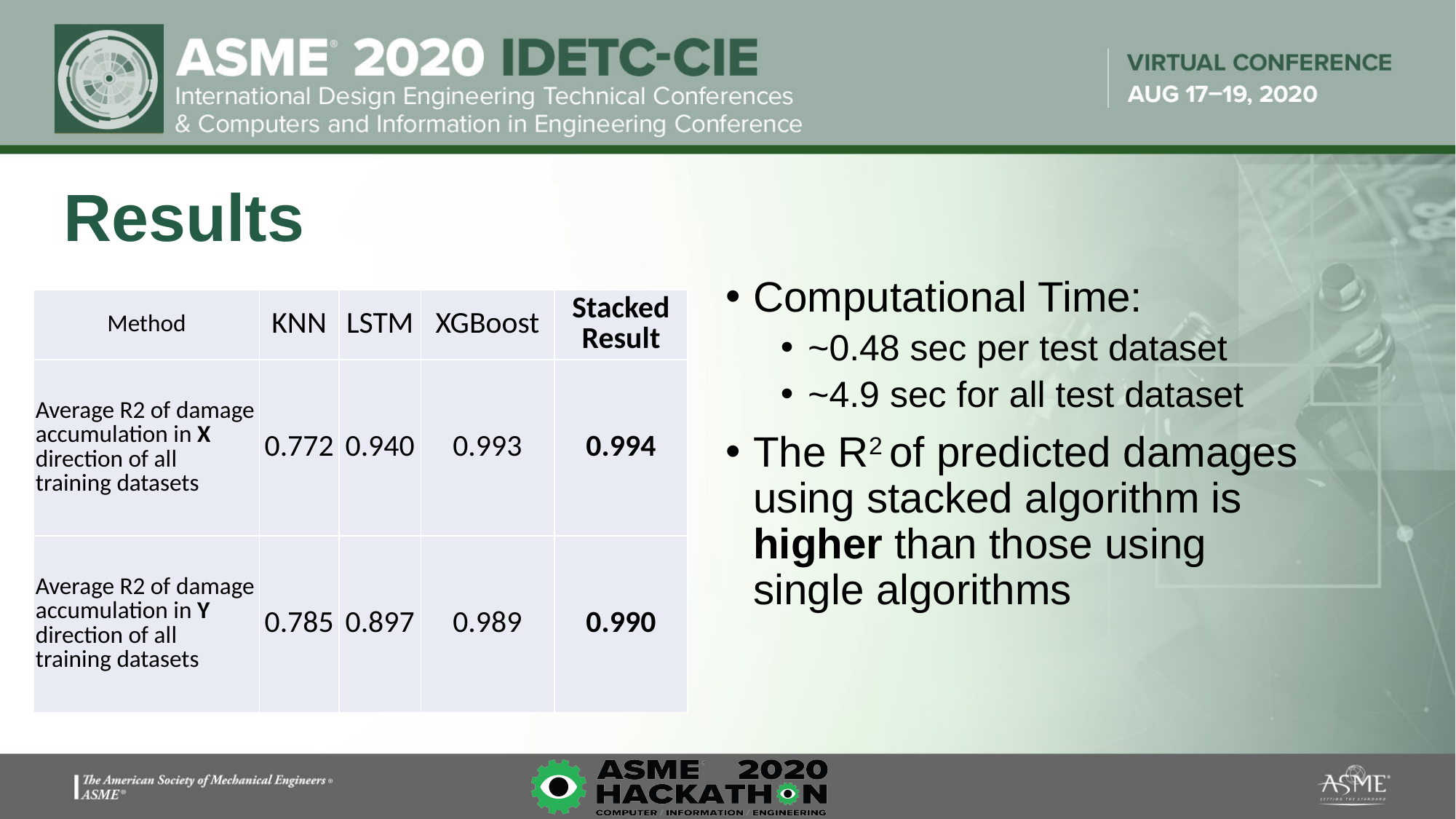

# Results
Computational Time:
~0.48 sec per test dataset
~4.9 sec for all test dataset
The R2 of predicted damages using stacked algorithm is higher than those using single algorithms
| Method | KNN | LSTM | XGBoost | Stacked Result |
| --- | --- | --- | --- | --- |
| Average R2 of damage accumulation in X direction of all training datasets | 0.772 | 0.940 | 0.993 | 0.994 |
| Average R2 of damage accumulation in Y direction of all training datasets | 0.785 | 0.897 | 0.989 | 0.990 |